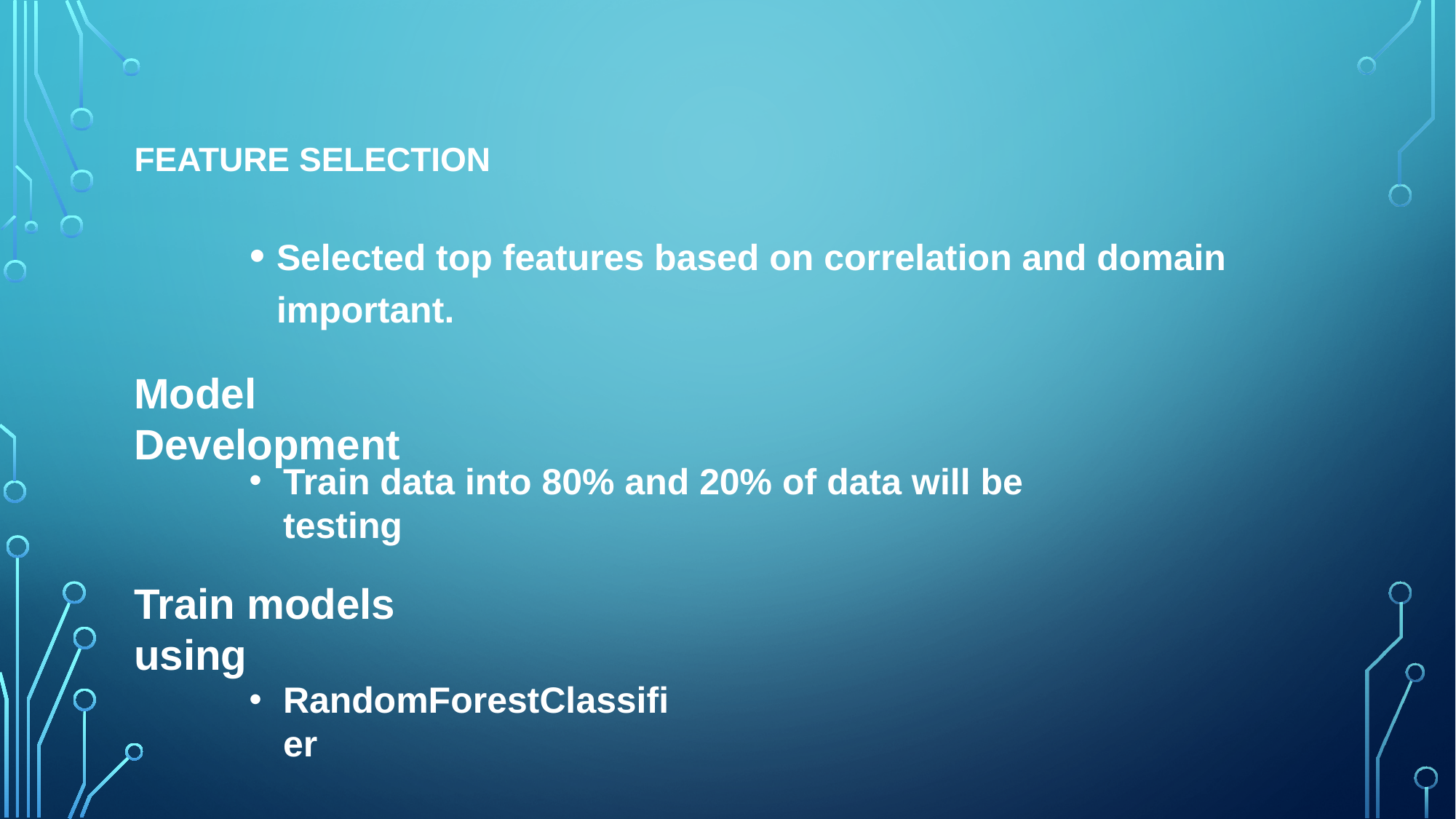

# Feature Selection
Selected top features based on correlation and domain important.

Model Development
Train data into 80% and 20% of data will be testing
Train models using
RandomForestClassifier